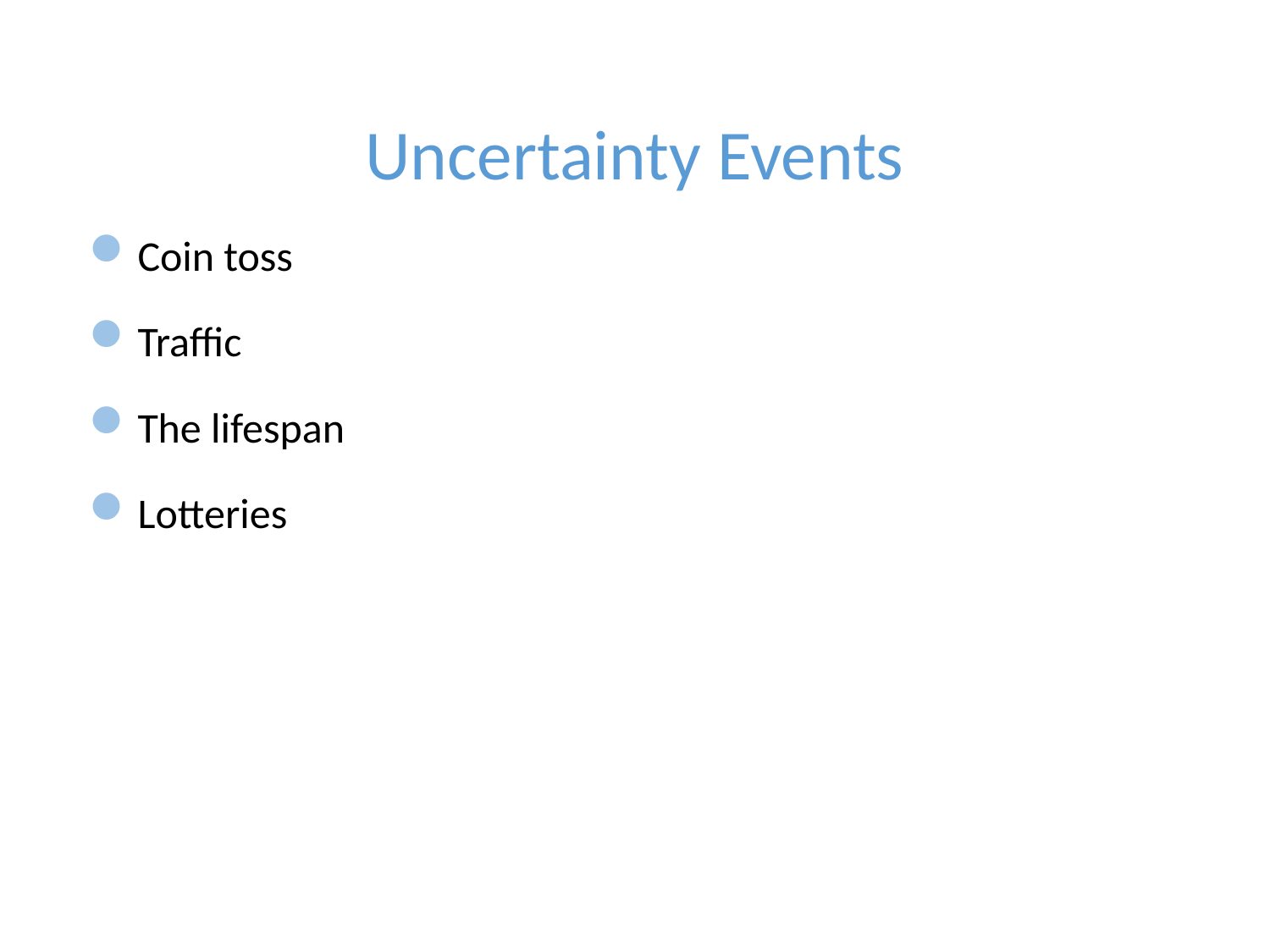

# Uncertainty Events
Coin toss
Traffic
The lifespan
Lotteries

1/14/24
8